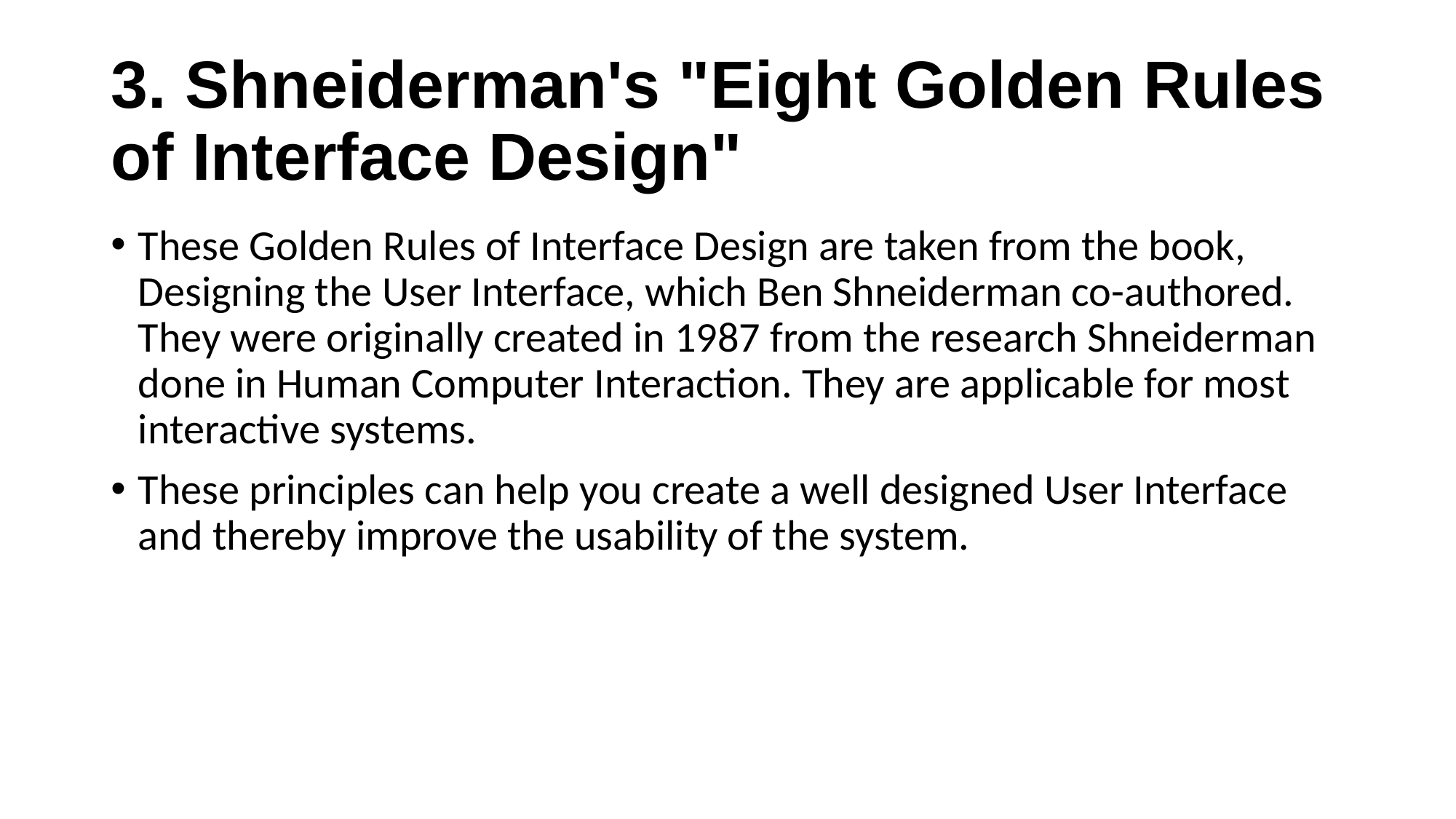

# 3. Shneiderman's "Eight Golden Rules of Interface Design"
These Golden Rules of Interface Design are taken from the book, Designing the User Interface, which Ben Shneiderman co-authored. They were originally created in 1987 from the research Shneiderman done in Human Computer Interaction. They are applicable for most interactive systems.
These principles can help you create a well designed User Interface and thereby improve the usability of the system.